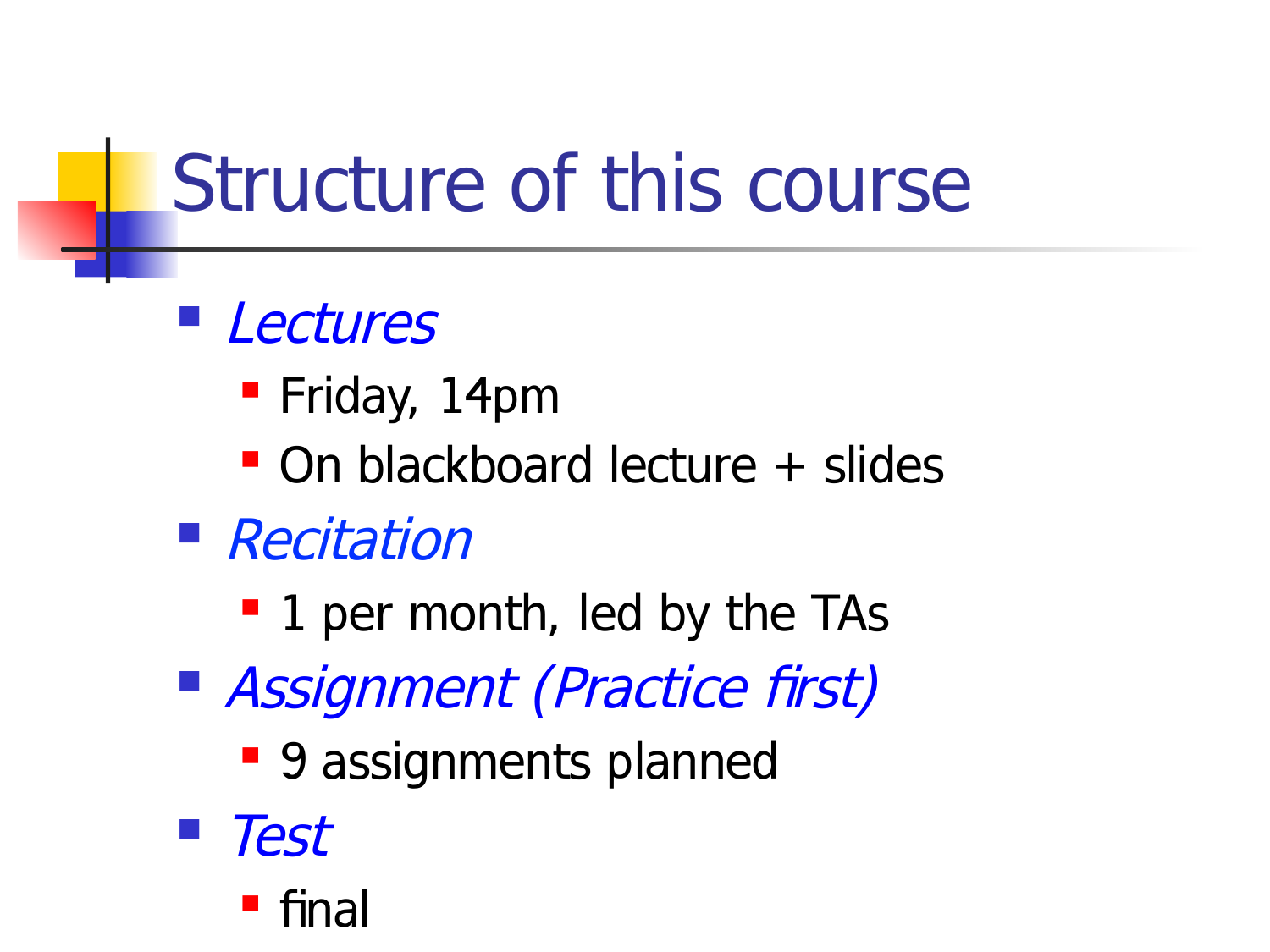

# Structure of this course
Lectures
Friday, 14pm
On blackboard lecture + slides
Recitation
1 per month, led by the TAs
Assignment (Practice first)
9 assignments planned
Test
final